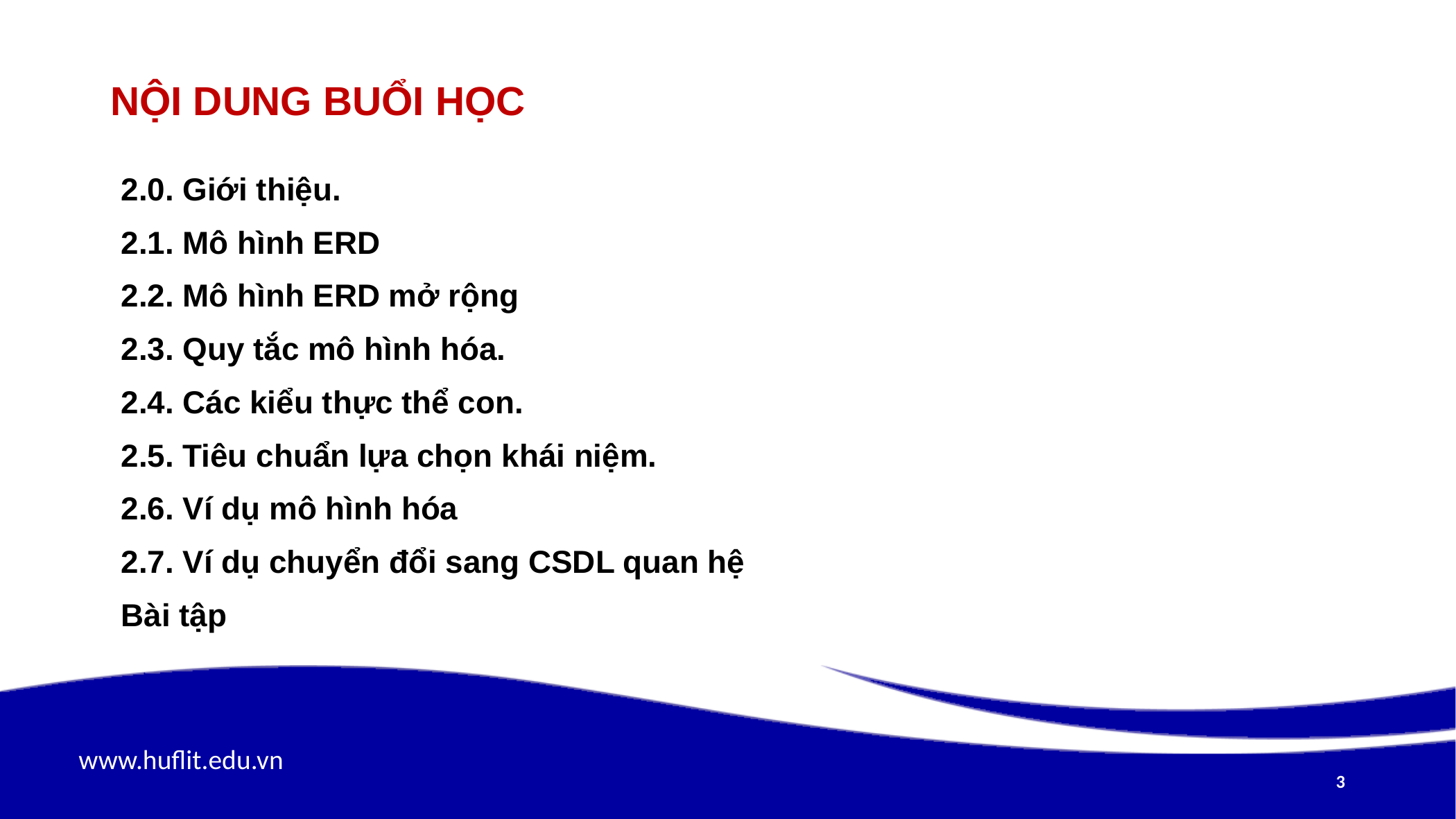

# nội dung buổi học
2.0. Giới thiệu.
2.1. Mô hình ERD
2.2. Mô hình ERD mở rộng
2.3. Quy tắc mô hình hóa.
2.4. Các kiểu thực thể con.
2.5. Tiêu chuẩn lựa chọn khái niệm.
2.6. Ví dụ mô hình hóa
2.7. Ví dụ chuyển đổi sang CSDL quan hệ
Bài tập

3